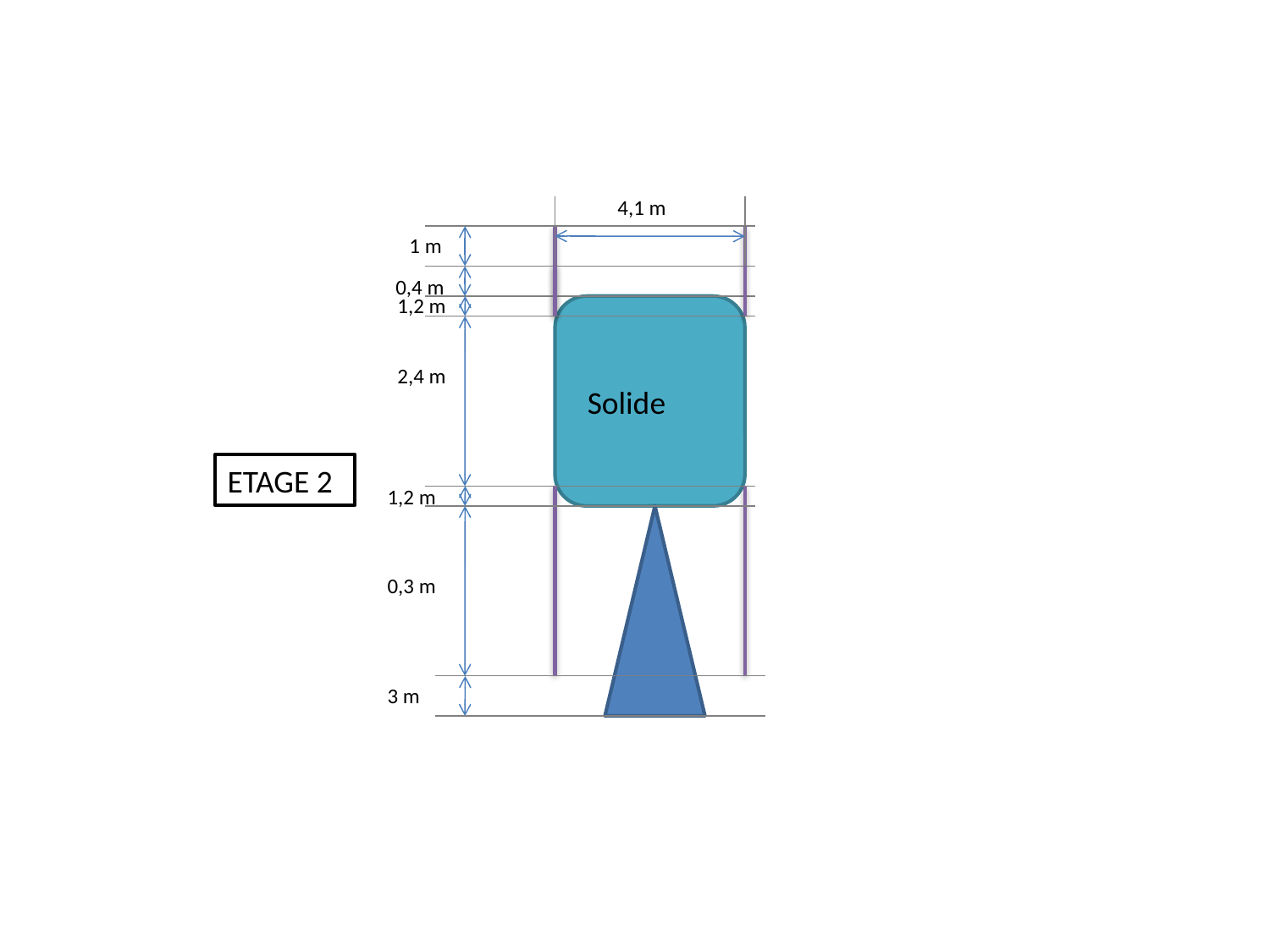

4,1 m
1 m
0,4 m
1,2 m

2,4 m
Solide
ETAGE 2
1,2 m

0,3 m
3 m